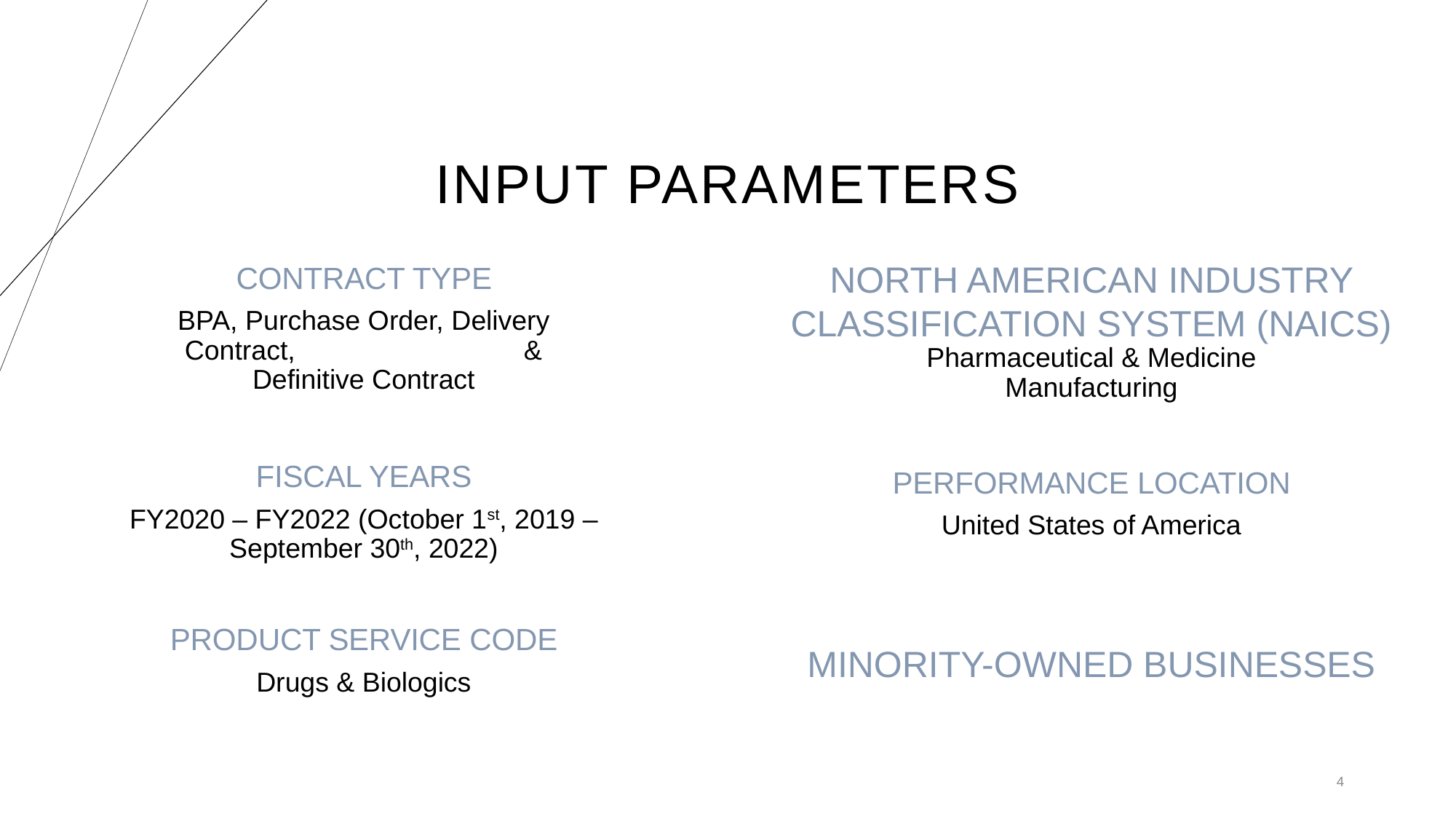

# INPUT PARAMETERS
NORTH AMERICAN INDUSTRY CLASSIFICATION SYSTEM (NAICS)
CONTRACT TYPE
BPA, Purchase Order, Delivery Contract,                              & Definitive Contract
Pharmaceutical & Medicine Manufacturing
FISCAL YEARS
PERFORMANCE LOCATION
FY2020 – FY2022 (October 1st, 2019 – September 30th, 2022)
United States of America
PRODUCT SERVICE CODE
MINORITY-OWNED BUSINESSES
Drugs & Biologics
4